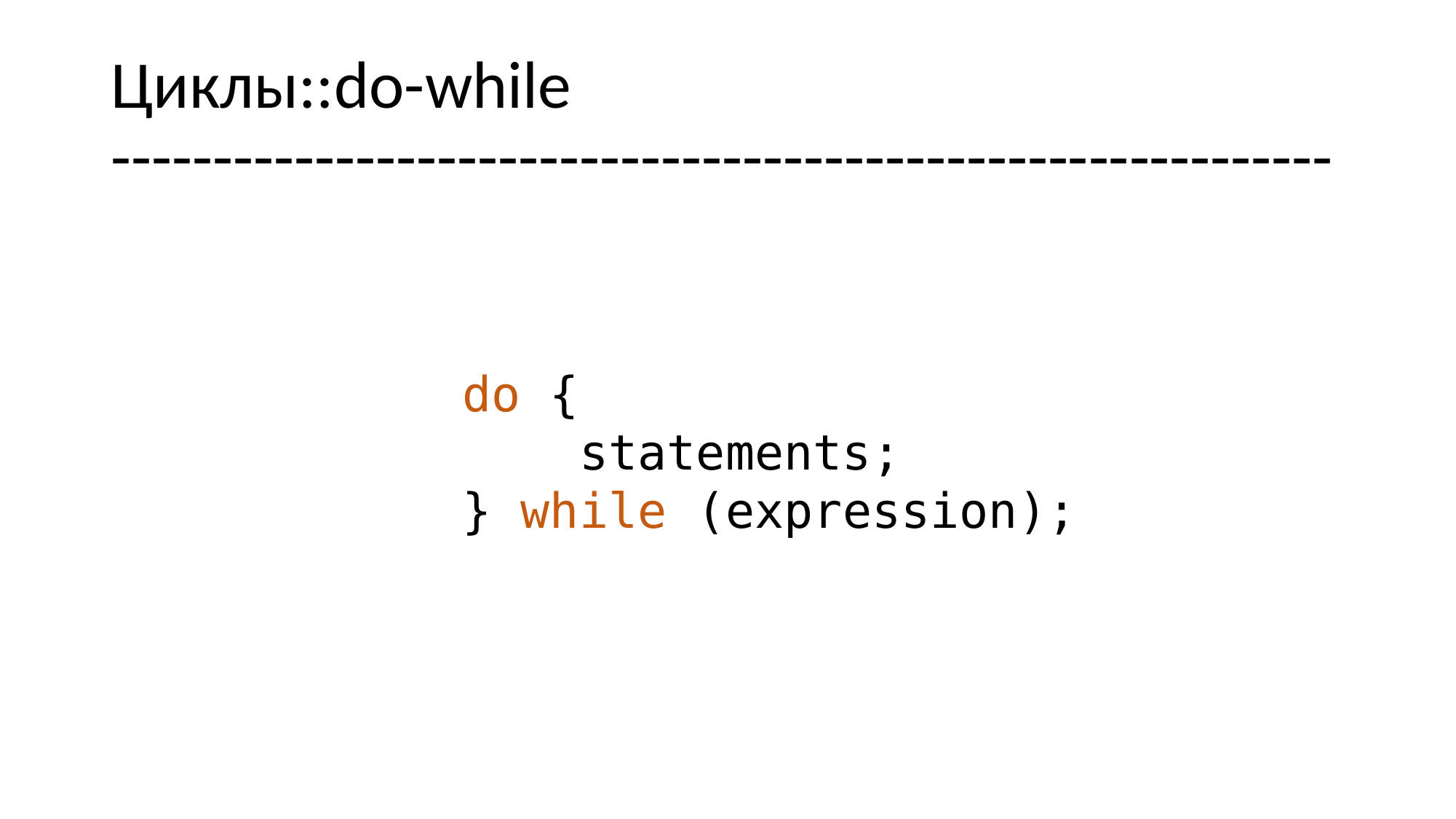

# Циклы::do-while ------------------------------------------------------------
do {
    statements;
} while (expression);